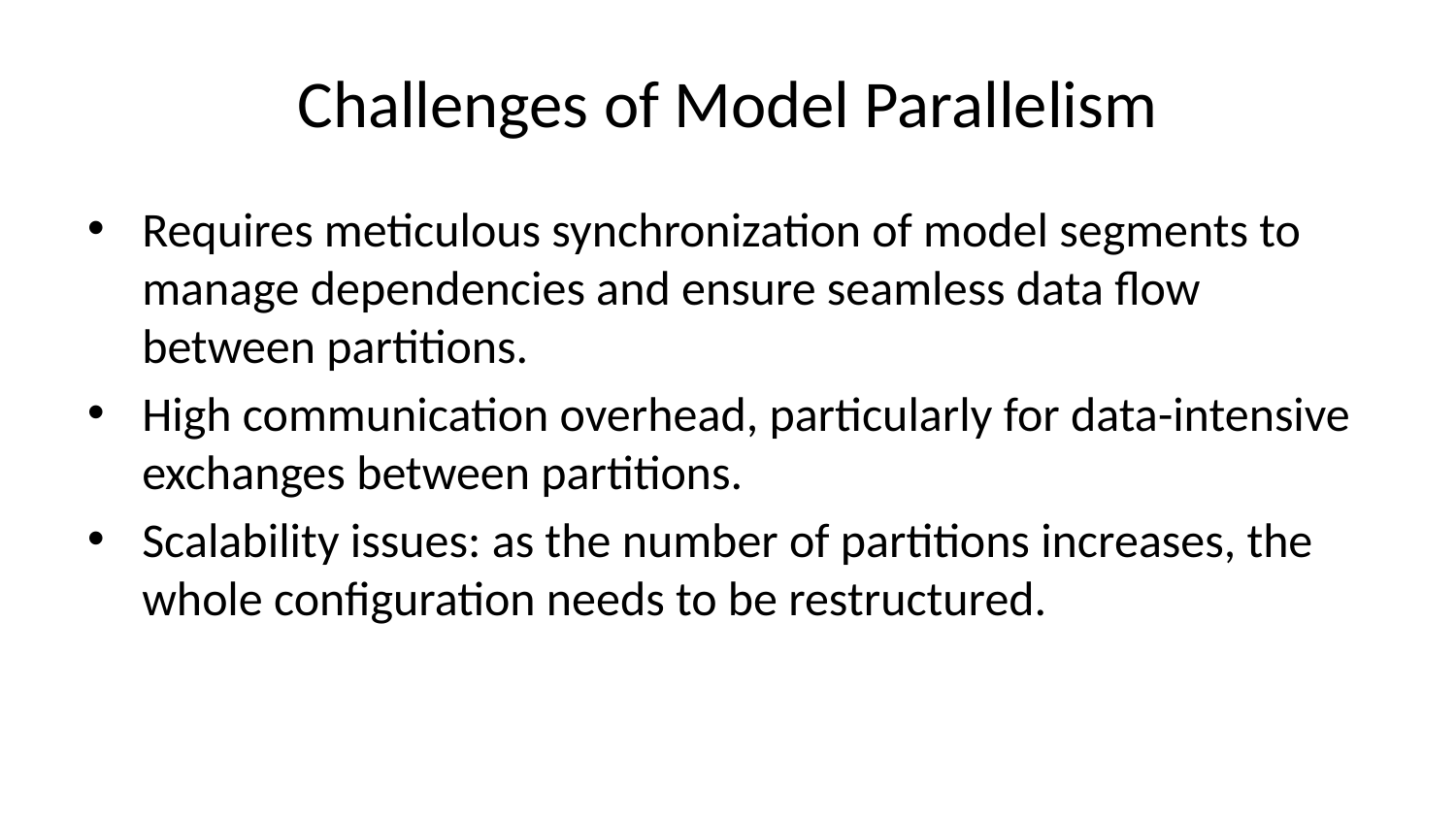

# Challenges of Model Parallelism
Requires meticulous synchronization of model segments to manage dependencies and ensure seamless data flow between partitions.
High communication overhead, particularly for data-intensive exchanges between partitions.
Scalability issues: as the number of partitions increases, the whole configuration needs to be restructured.